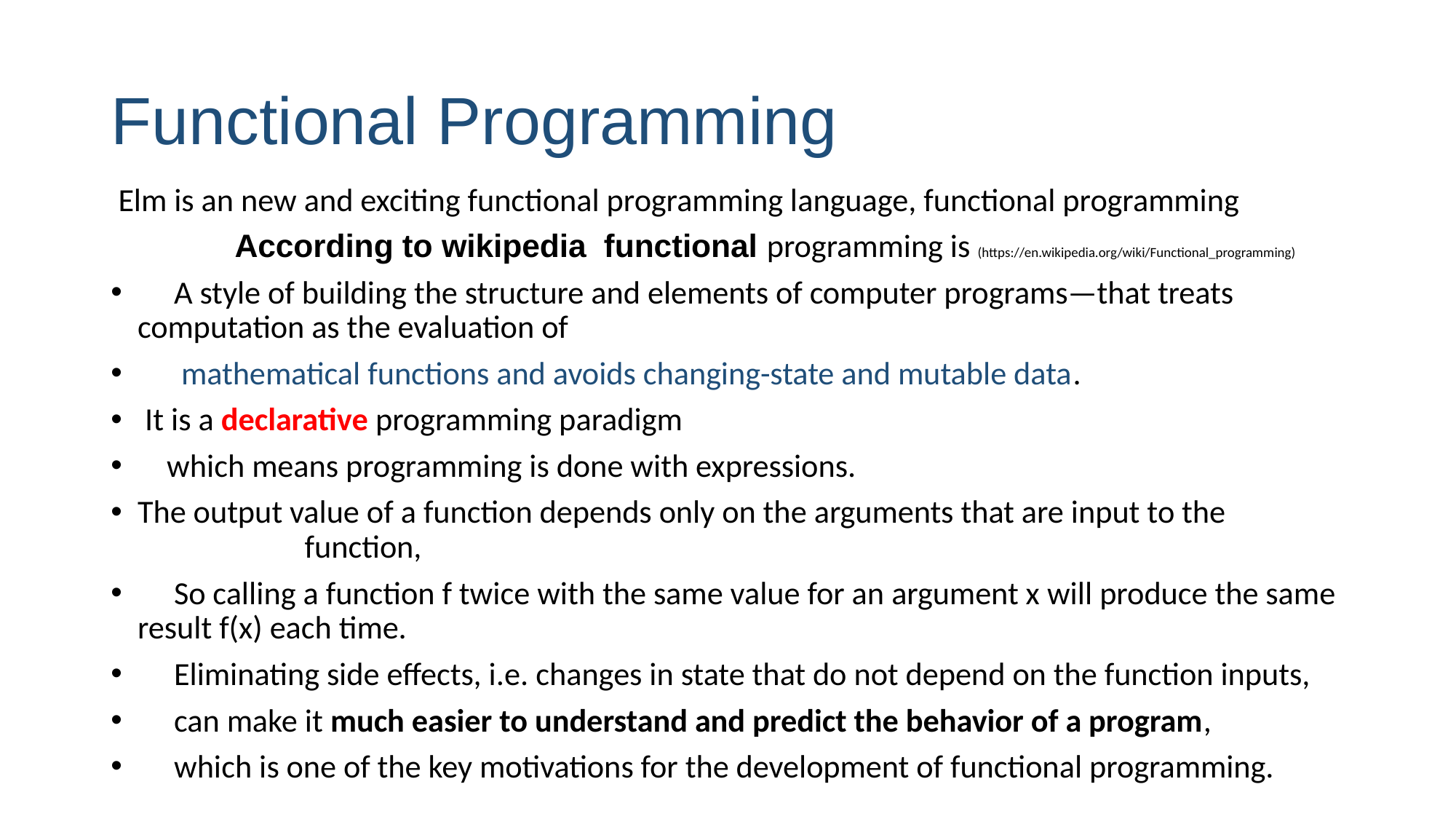

# Functional Programming
 Elm is an new and exciting functional programming language, functional programming
                 According to wikipedia  functional programming is (https://en.wikipedia.org/wiki/Functional_programming)
     A style of building the structure and elements of computer programs—that treats computation as the evaluation of
      mathematical functions and avoids changing-state and mutable data.
 It is a declarative programming paradigm
    which means programming is done with expressions.
The output value of a function depends only on the arguments that are input to the                                        function,
     So calling a function f twice with the same value for an argument x will produce the same result f(x) each time.
     Eliminating side effects, i.e. changes in state that do not depend on the function inputs,
     can make it much easier to understand and predict the behavior of a program,
     which is one of the key motivations for the development of functional programming.